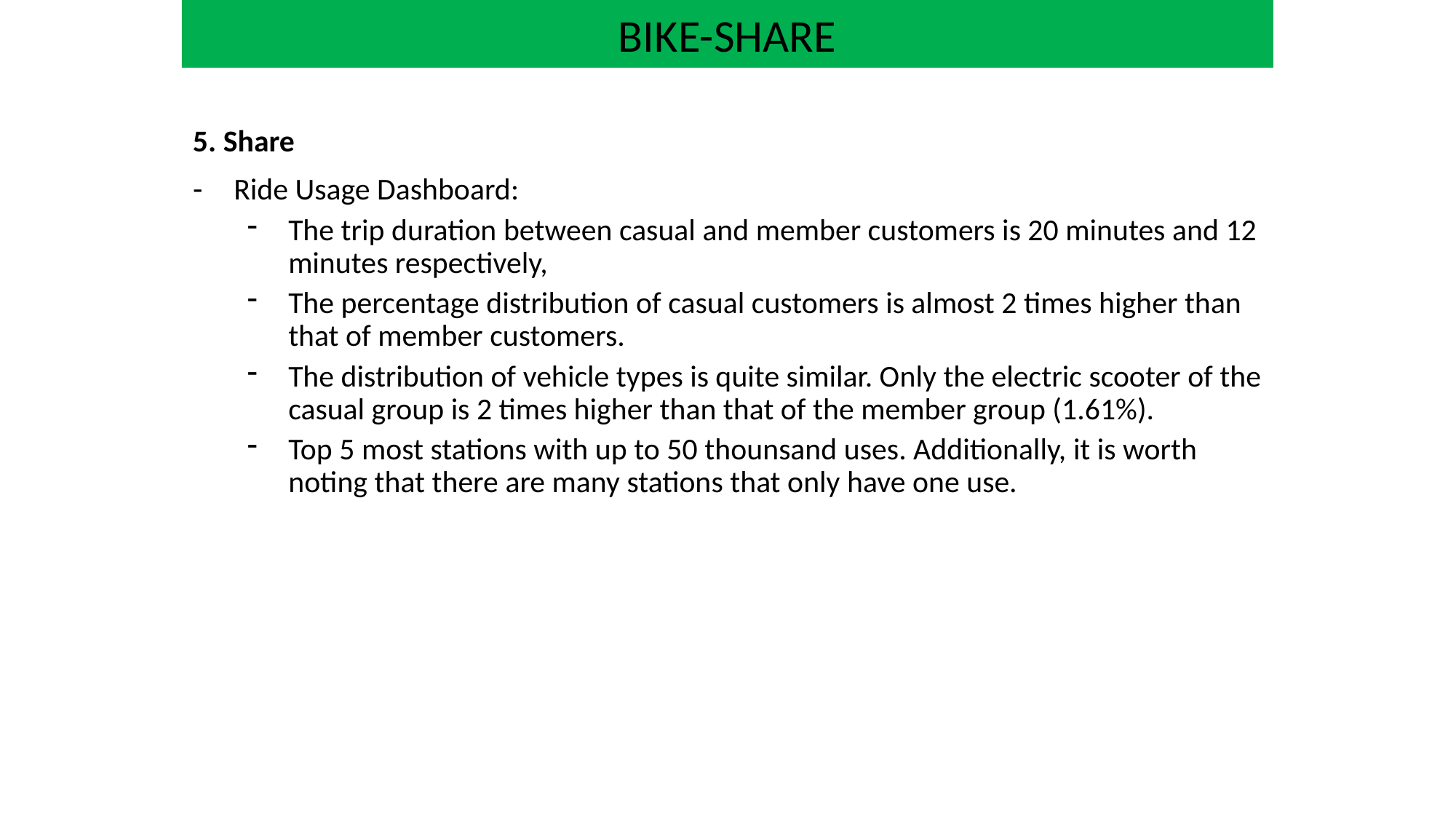

# BIKE-SHARE
5. Share
Ride Usage Dashboard:
The trip duration between casual and member customers is 20 minutes and 12 minutes respectively,
The percentage distribution of casual customers is almost 2 times higher than that of member customers.
The distribution of vehicle types is quite similar. Only the electric scooter of the casual group is 2 times higher than that of the member group (1.61%).
Top 5 most stations with up to 50 thounsand uses. Additionally, it is worth noting that there are many stations that only have one use.